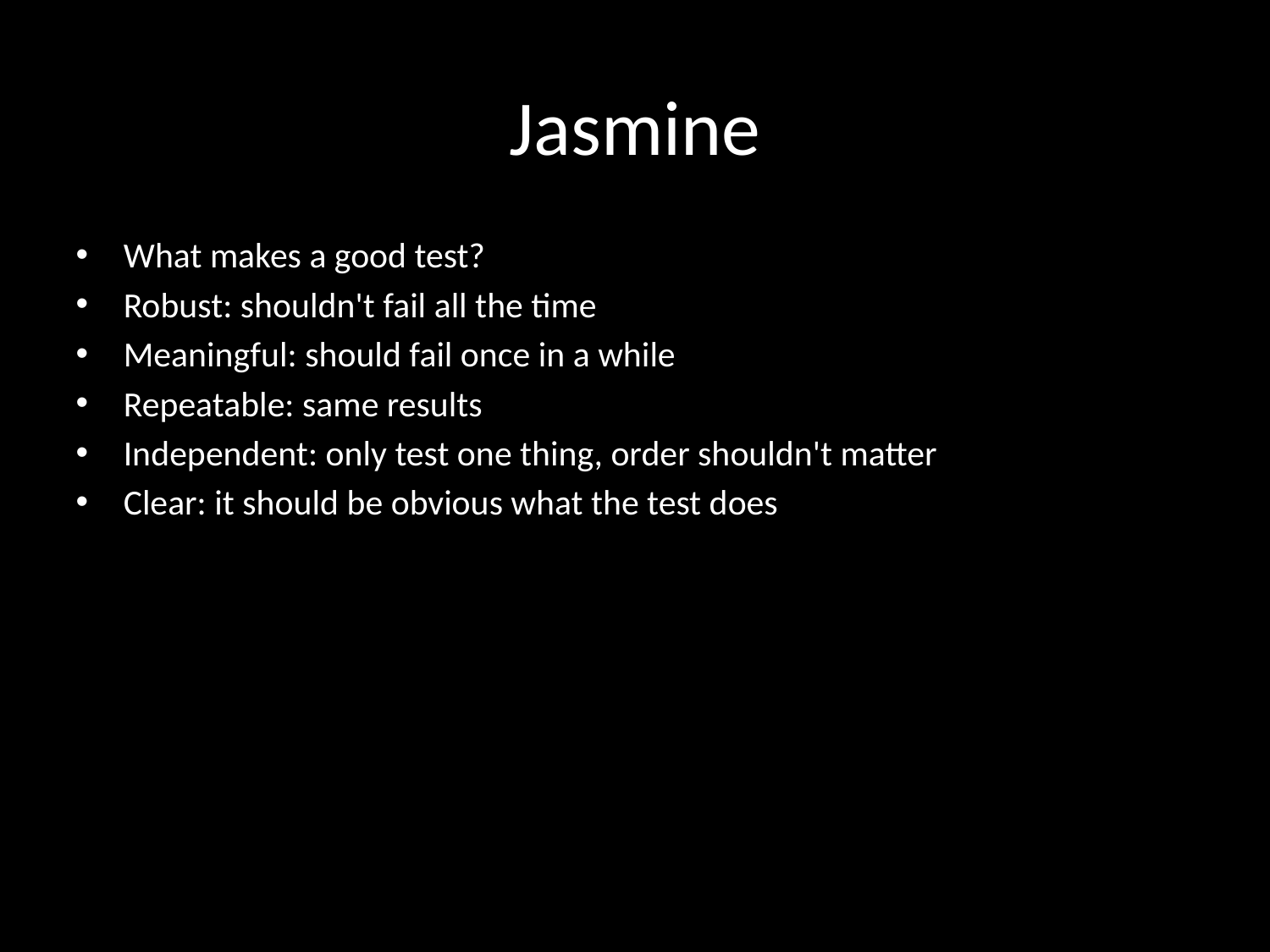

# Jasmine
What makes a good test?
Robust: shouldn't fail all the time
Meaningful: should fail once in a while
Repeatable: same results
Independent: only test one thing, order shouldn't matter
Clear: it should be obvious what the test does